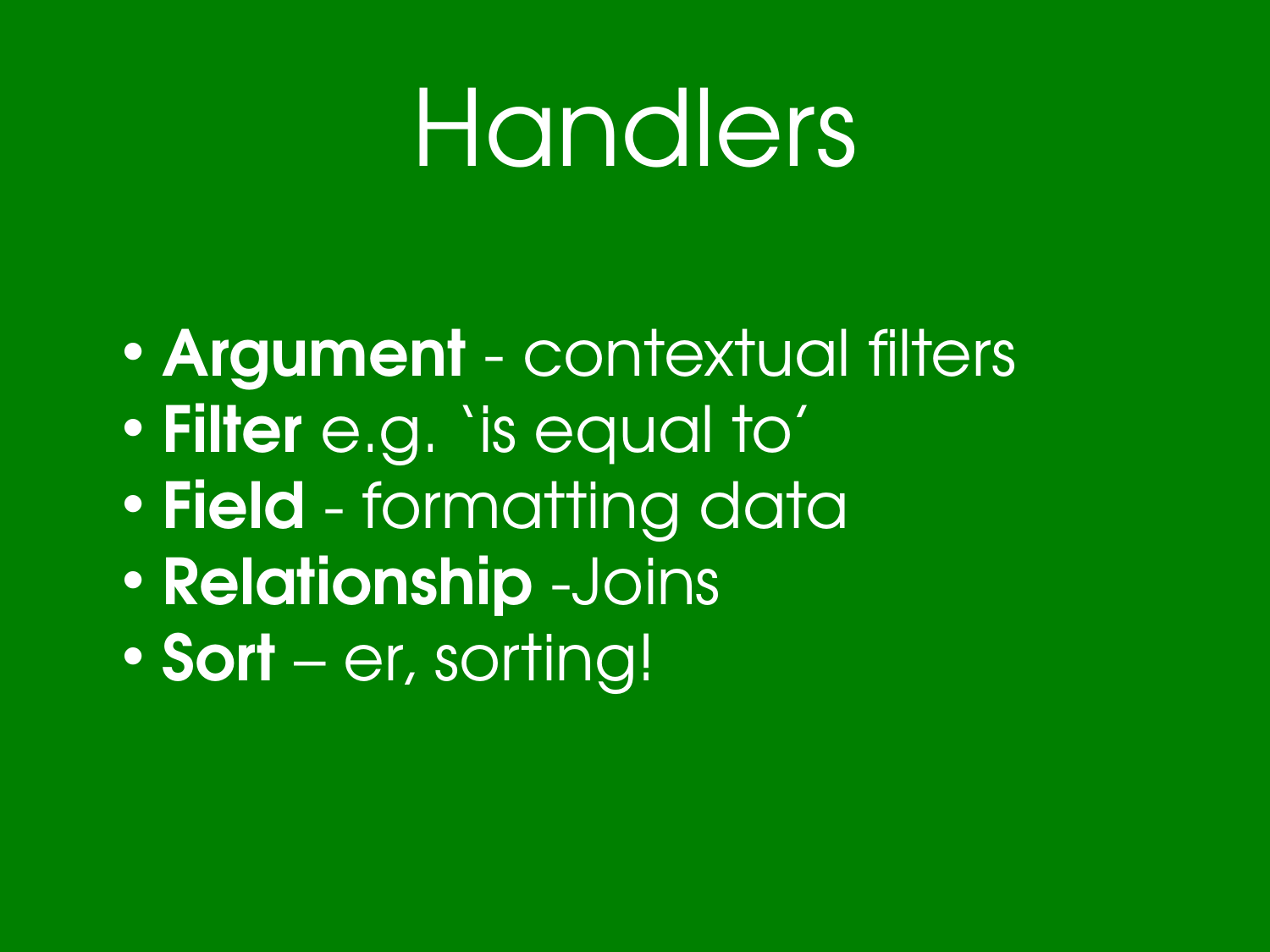

# Handlers
Argument - contextual filters
Filter e.g. ‘is equal to’
Field - formatting data
Relationship -Joins
Sort – er, sorting!